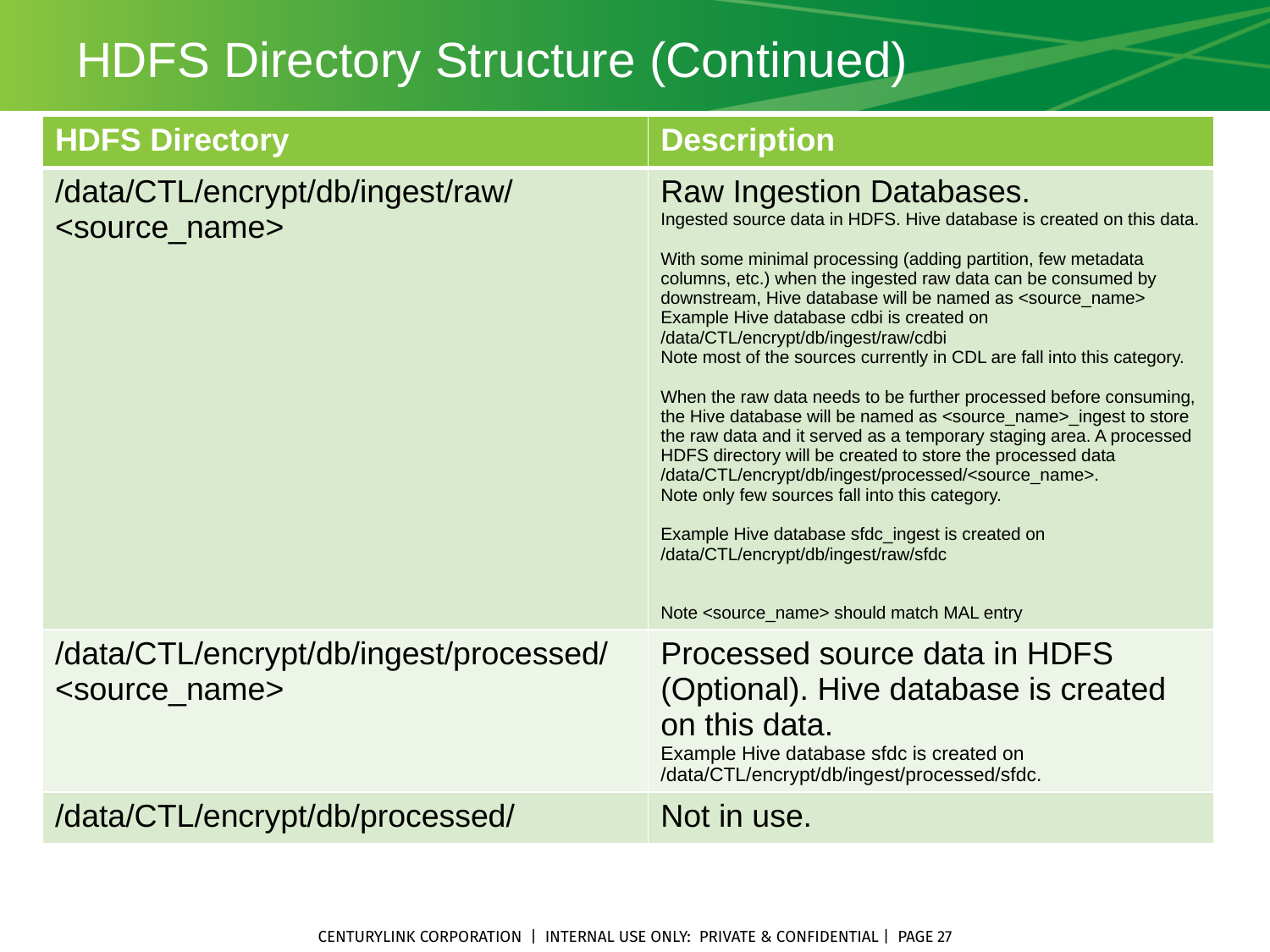

# HDFS Directory Structure (Continued)
| HDFS Directory | Description |
| --- | --- |
| /data/CTL/encrypt/db/ingest/raw/<source\_name> | Raw Ingestion Databases. Ingested source data in HDFS. Hive database is created on this data. With some minimal processing (adding partition, few metadata columns, etc.) when the ingested raw data can be consumed by downstream, Hive database will be named as <source\_name> Example Hive database cdbi is created on /data/CTL/encrypt/db/ingest/raw/cdbi Note most of the sources currently in CDL are fall into this category. When the raw data needs to be further processed before consuming, the Hive database will be named as <source\_name>\_ingest to store the raw data and it served as a temporary staging area. A processed HDFS directory will be created to store the processed data /data/CTL/encrypt/db/ingest/processed/<source\_name>. Note only few sources fall into this category. Example Hive database sfdc\_ingest is created on /data/CTL/encrypt/db/ingest/raw/sfdc Note <source\_name> should match MAL entry |
| /data/CTL/encrypt/db/ingest/processed/<source\_name> | Processed source data in HDFS (Optional). Hive database is created on this data. Example Hive database sfdc is created on /data/CTL/encrypt/db/ingest/processed/sfdc. |
| /data/CTL/encrypt/db/processed/ | Not in use. |